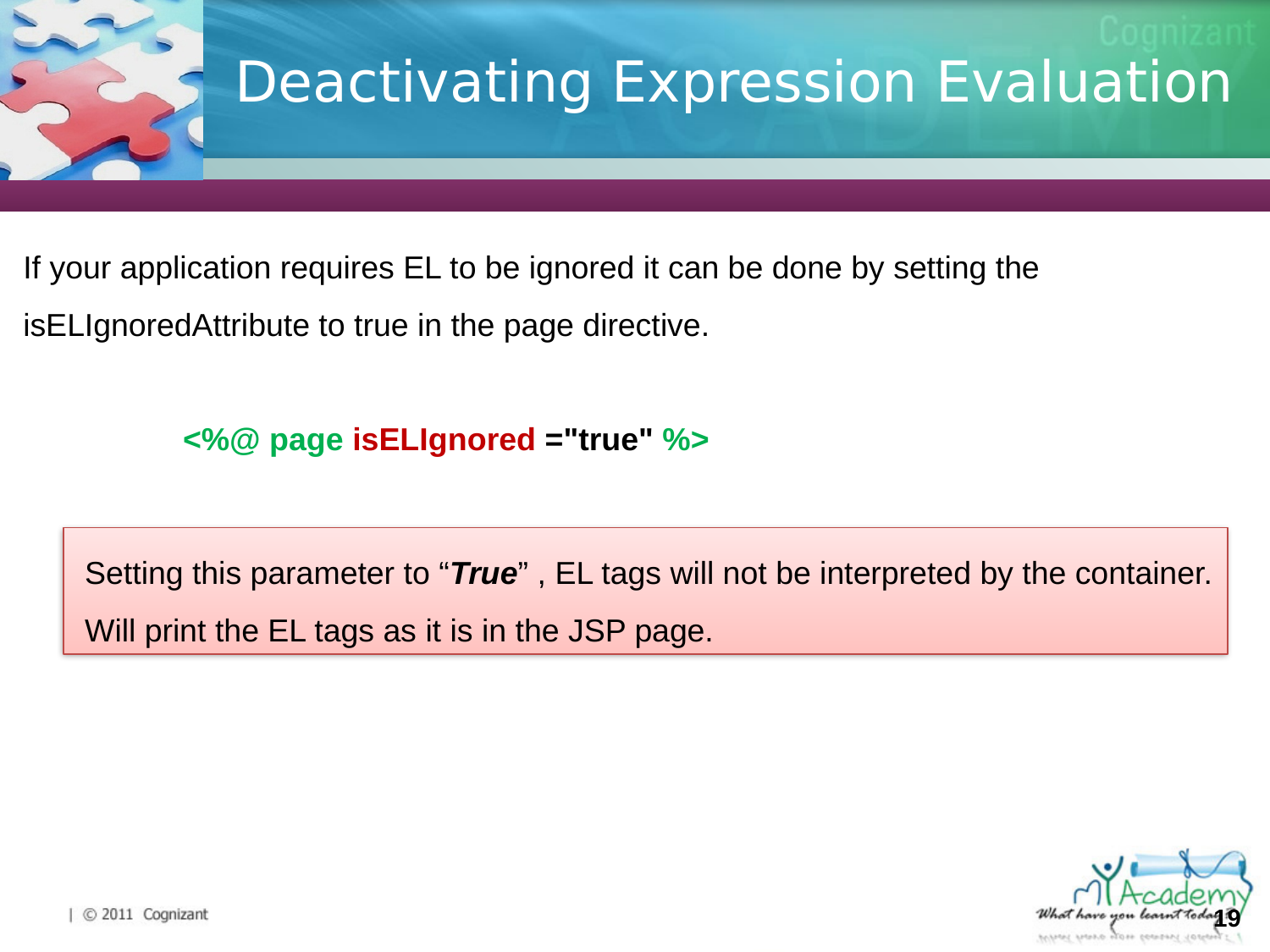

# Deactivating Expression Evaluation
If your application requires EL to be ignored it can be done by setting the isELIgnoredAttribute to true in the page directive.

<%@ page isELIgnored ="true" %>
Setting this parameter to “True” , EL tags will not be interpreted by the container.
Will print the EL tags as it is in the JSP page.
19